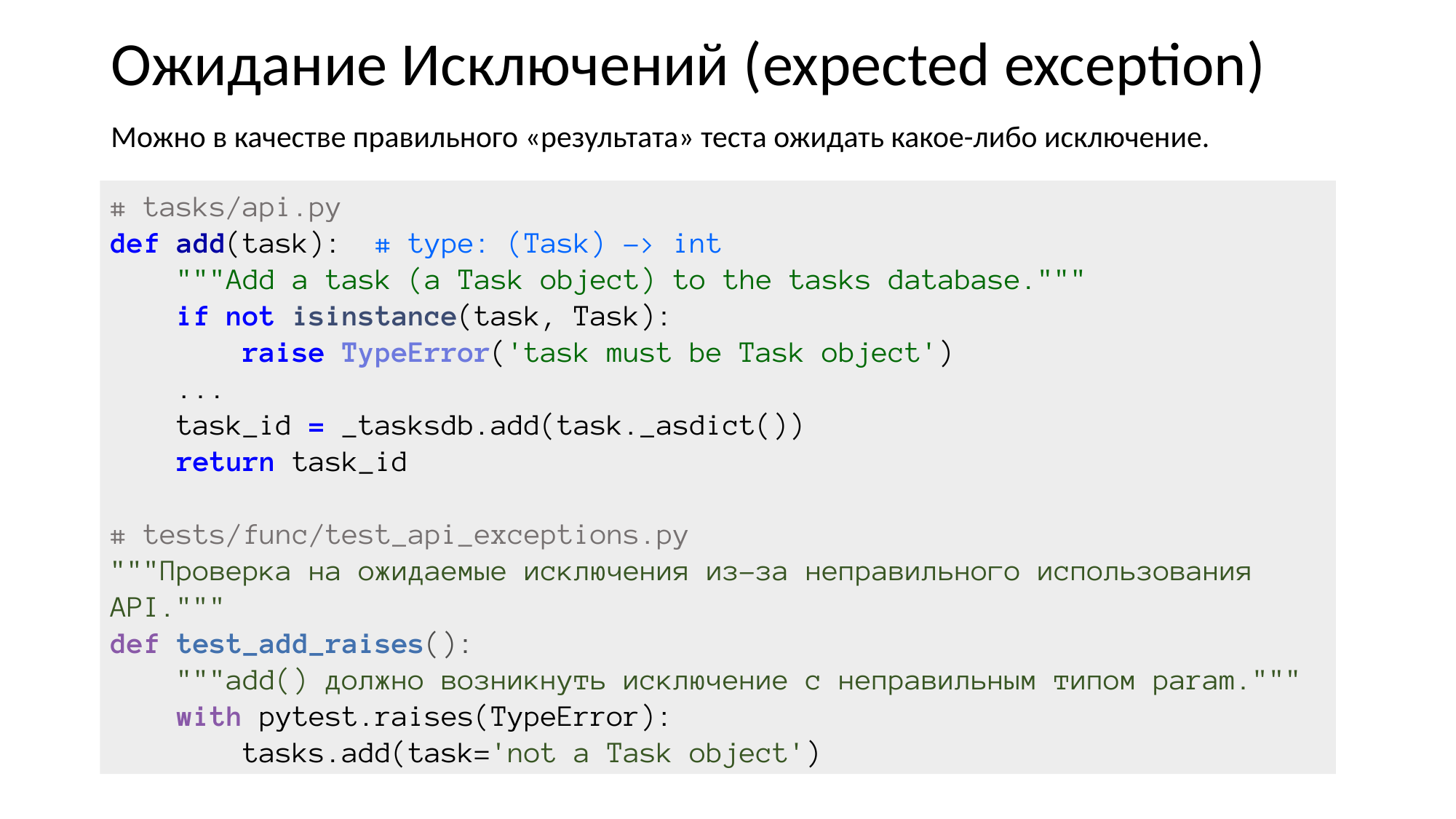

# Ожидание Исключений (expected exception)
Можно в качестве правильного «результата» теста ожидать какое-либо исключение.
# tasks/api.py def add(task):  # type: (Task) -> int     """Add a task (a Task object) to the tasks database."""     if not isinstance(task, Task):         raise TypeError('task must be Task object') ...     task_id = _tasksdb.add(task._asdict())     return task_id
# tests/func/test_api_exceptions.py """Проверка на ожидаемые исключения из-за неправильного использования API.""" def test_add_raises(): """add() должно возникнуть исключение с неправильным типом param.""" with pytest.raises(TypeError): tasks.add(task='not a Task object')